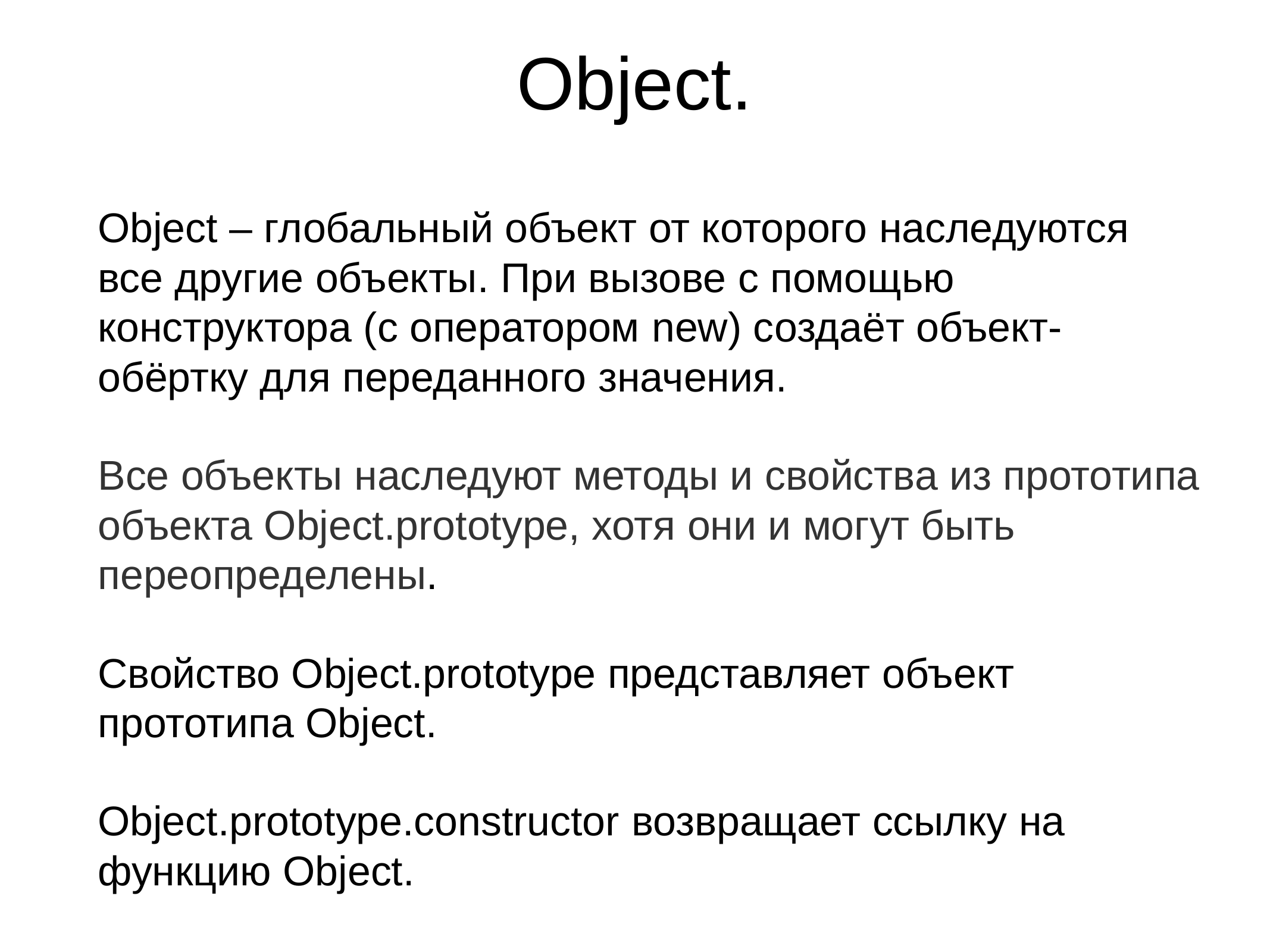

# Object.
Object – глобальный объект от которого наследуются все другие объекты. При вызове с помощью конструктора (с оператором new) создаёт объект-обёртку для переданного значения.
Все объекты наследуют методы и свойства из прототипа объекта Object.prototype, хотя они и могут быть переопределены.
Свойство Object.prototype представляет объект прототипа Object.
Object.prototype.constructor возвращает ссылку на функцию Object.